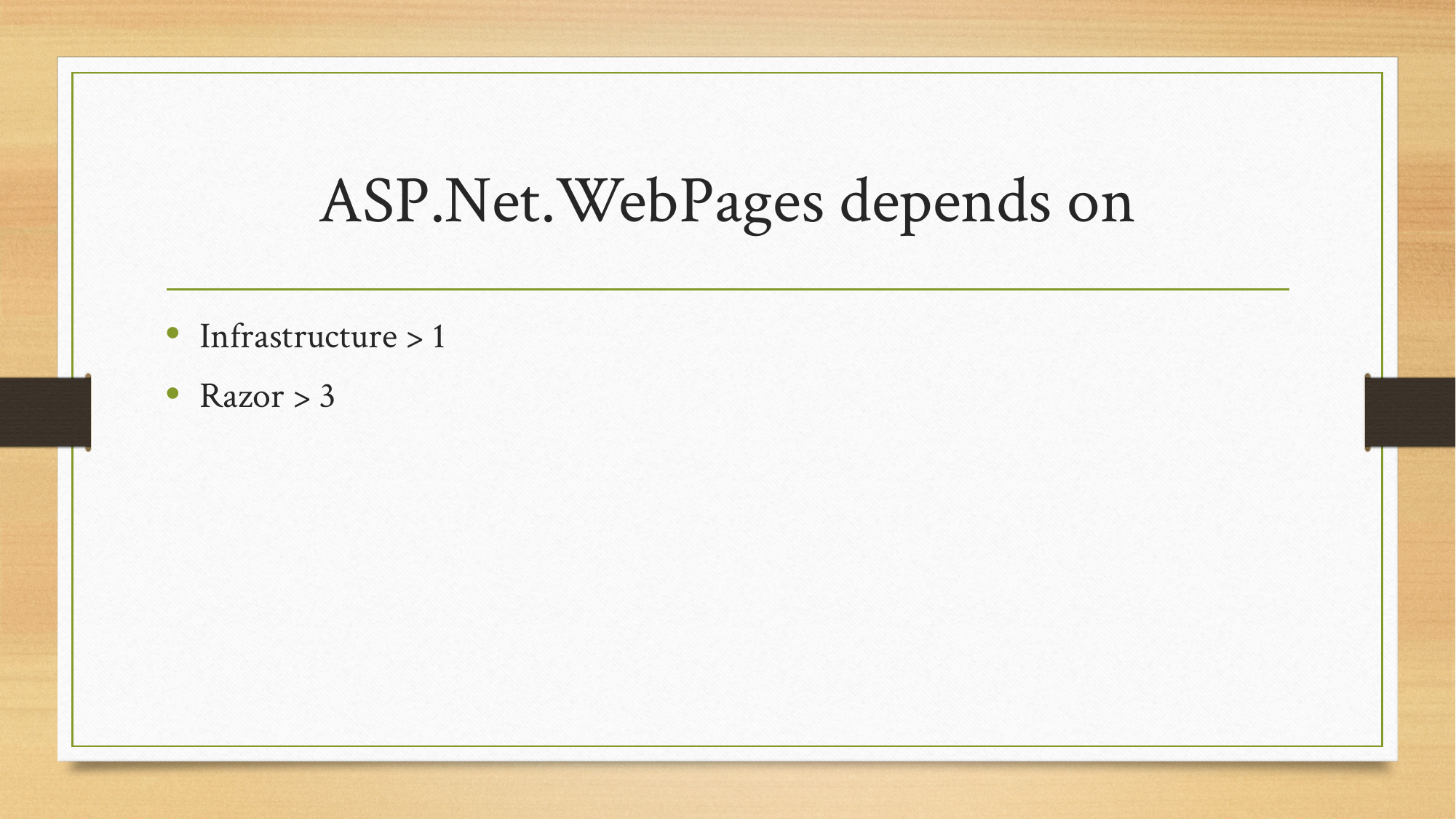

# ASP.Net.WebPages depends on
Infrastructure > 1
Razor > 3